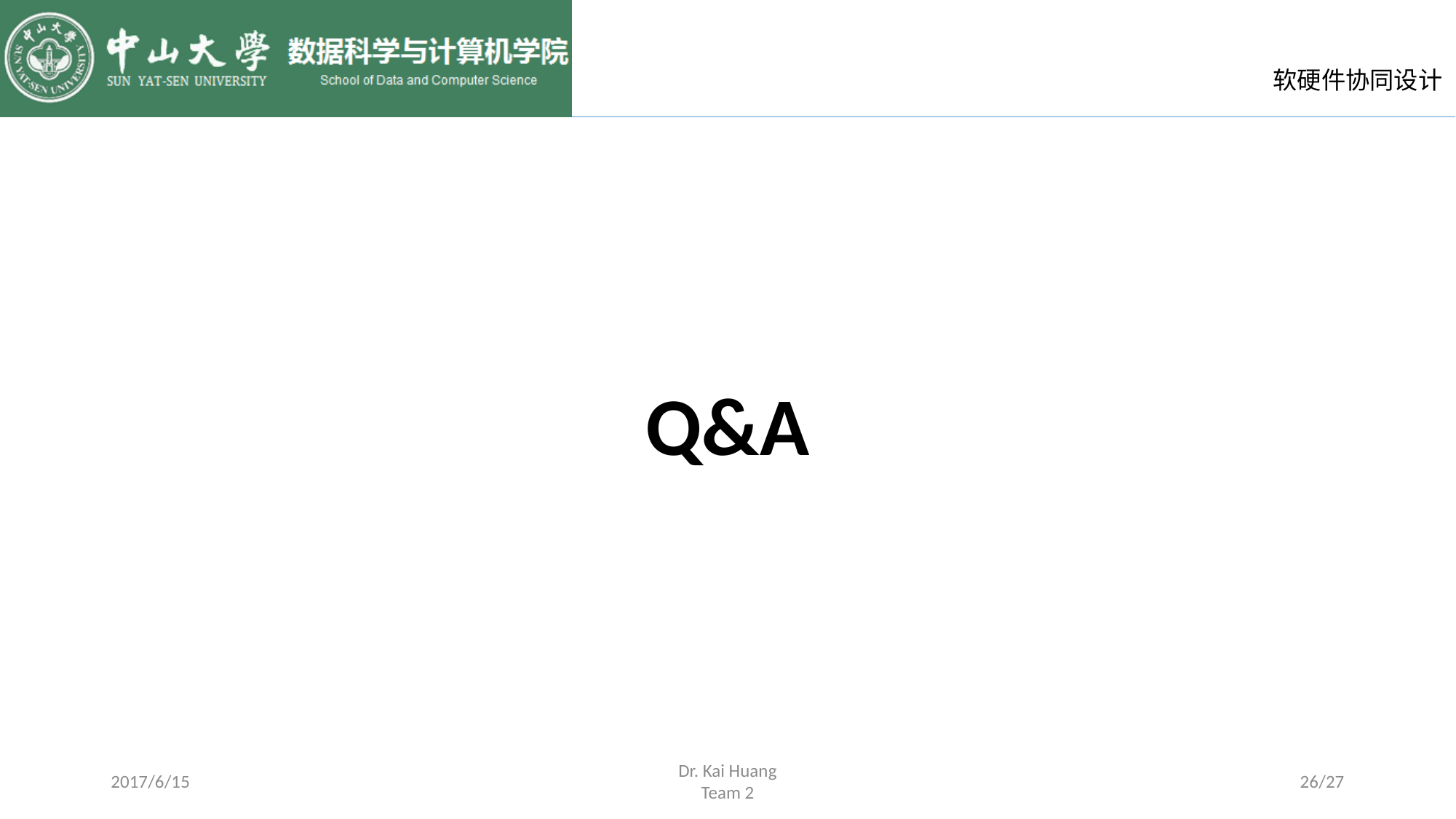

Q&A
2017/6/15
Dr. Kai Huang
Team 2
26/27